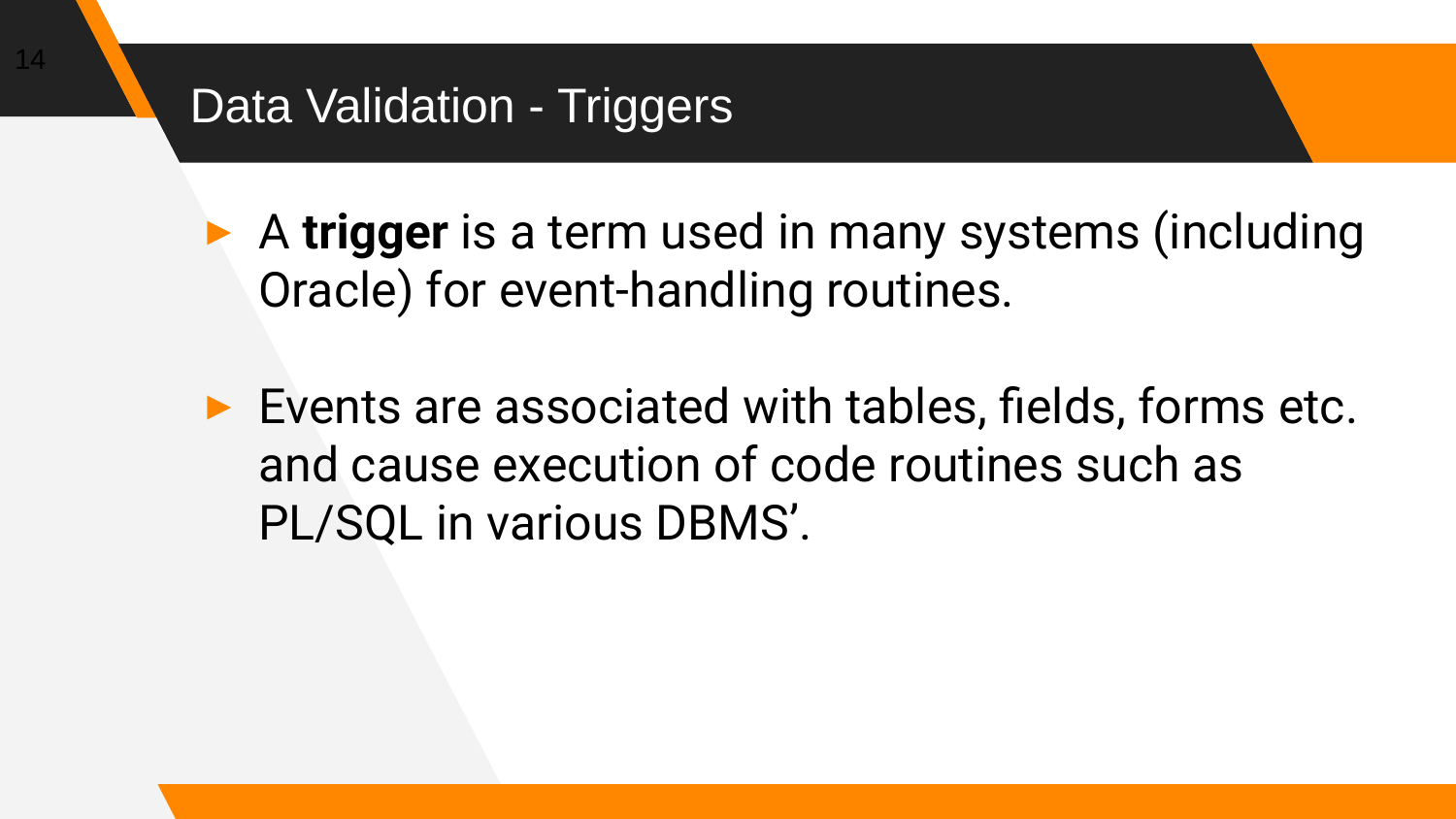

14
# Data Validation - Triggers
A trigger is a term used in many systems (including Oracle) for event-handling routines.

Events are associated with tables, fields, forms etc. and cause execution of code routines such as PL/SQL in various DBMS’.